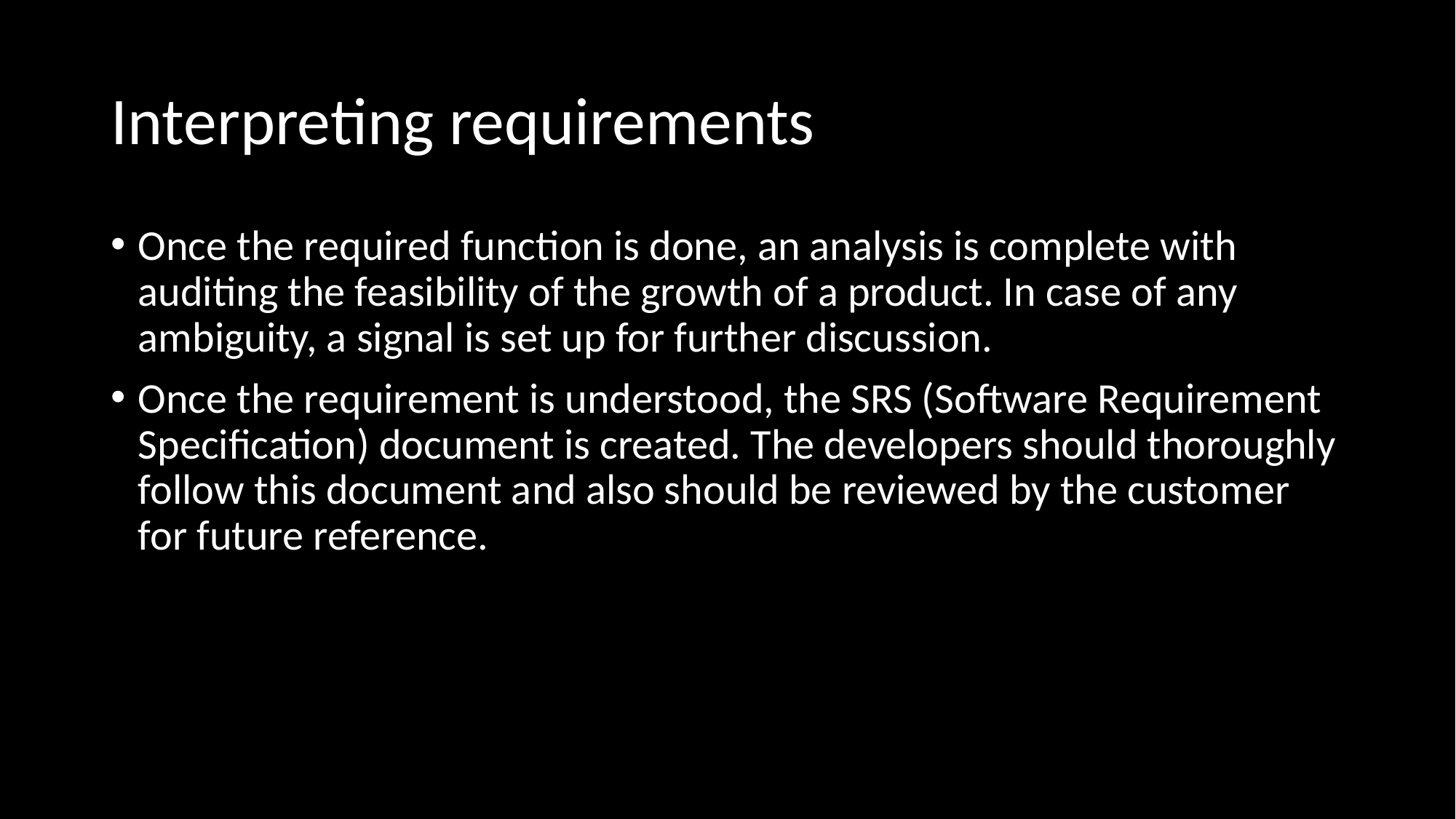

# Interpreting requirements
Once the required function is done, an analysis is complete with auditing the feasibility of the growth of a product. In case of any ambiguity, a signal is set up for further discussion.
Once the requirement is understood, the SRS (Software Requirement Specification) document is created. The developers should thoroughly follow this document and also should be reviewed by the customer for future reference.